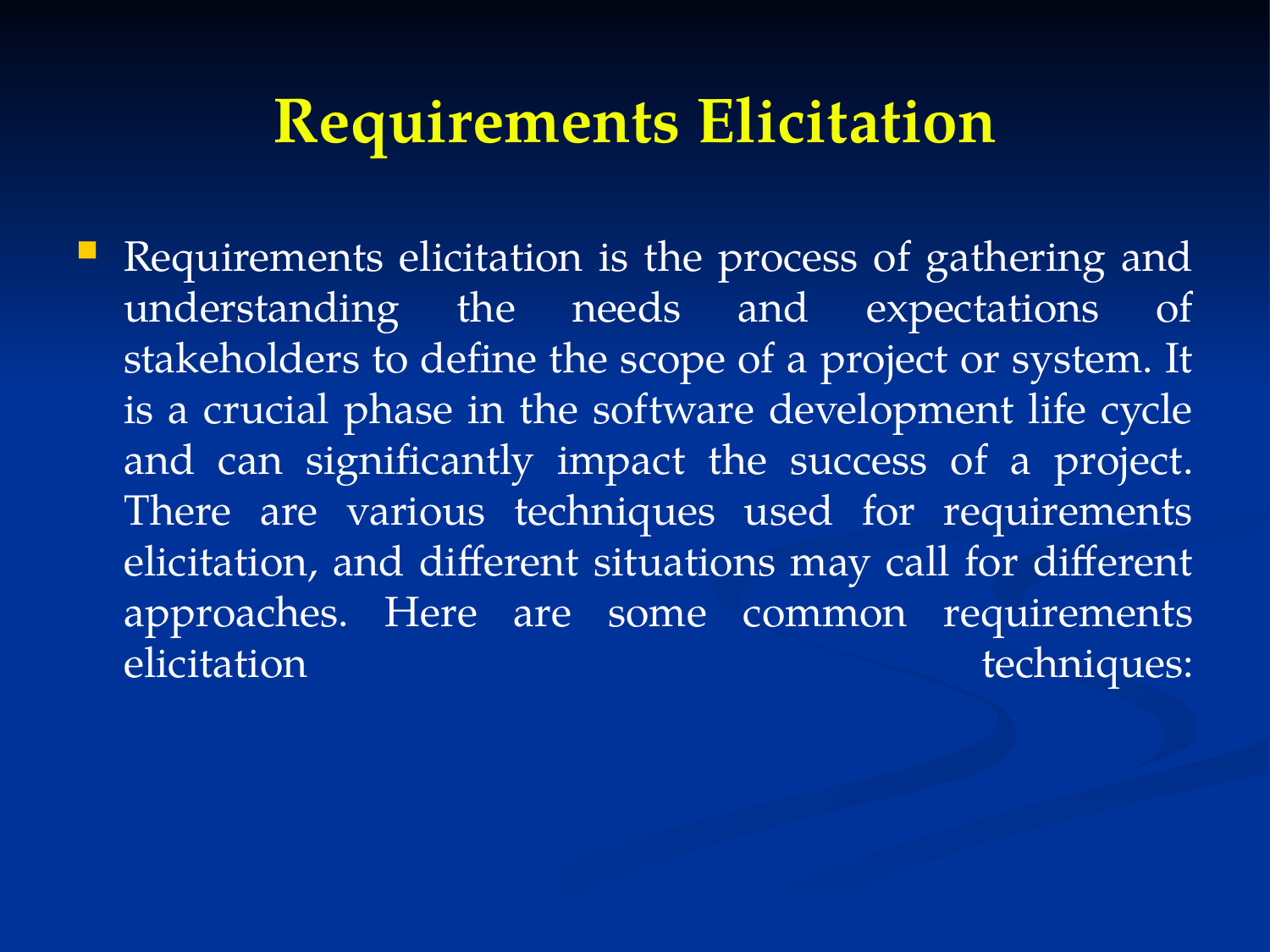

# Requirements Elicitation
Requirements elicitation is the process of gathering and understanding the needs and expectations of stakeholders to define the scope of a project or system. It is a crucial phase in the software development life cycle and can significantly impact the success of a project. There are various techniques used for requirements elicitation, and different situations may call for different approaches. Here are some common requirements elicitation techniques: